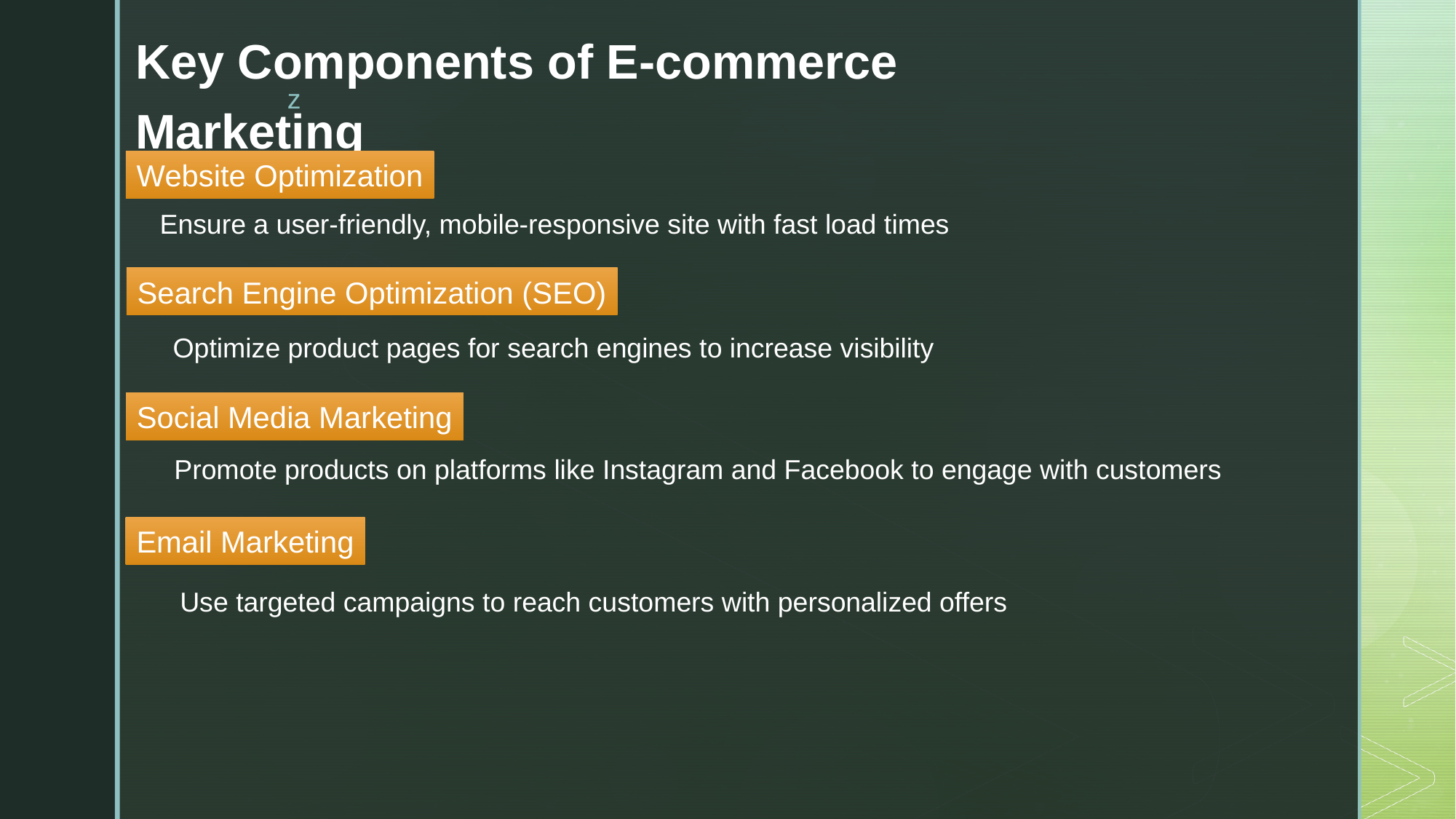

Key Components of E-commerce Marketing
Website Optimization
Ensure a user-friendly, mobile-responsive site with fast load times
Search Engine Optimization (SEO)
Optimize product pages for search engines to increase visibility
Social Media Marketing
Promote products on platforms like Instagram and Facebook to engage with customers
Email Marketing
Use targeted campaigns to reach customers with personalized offers